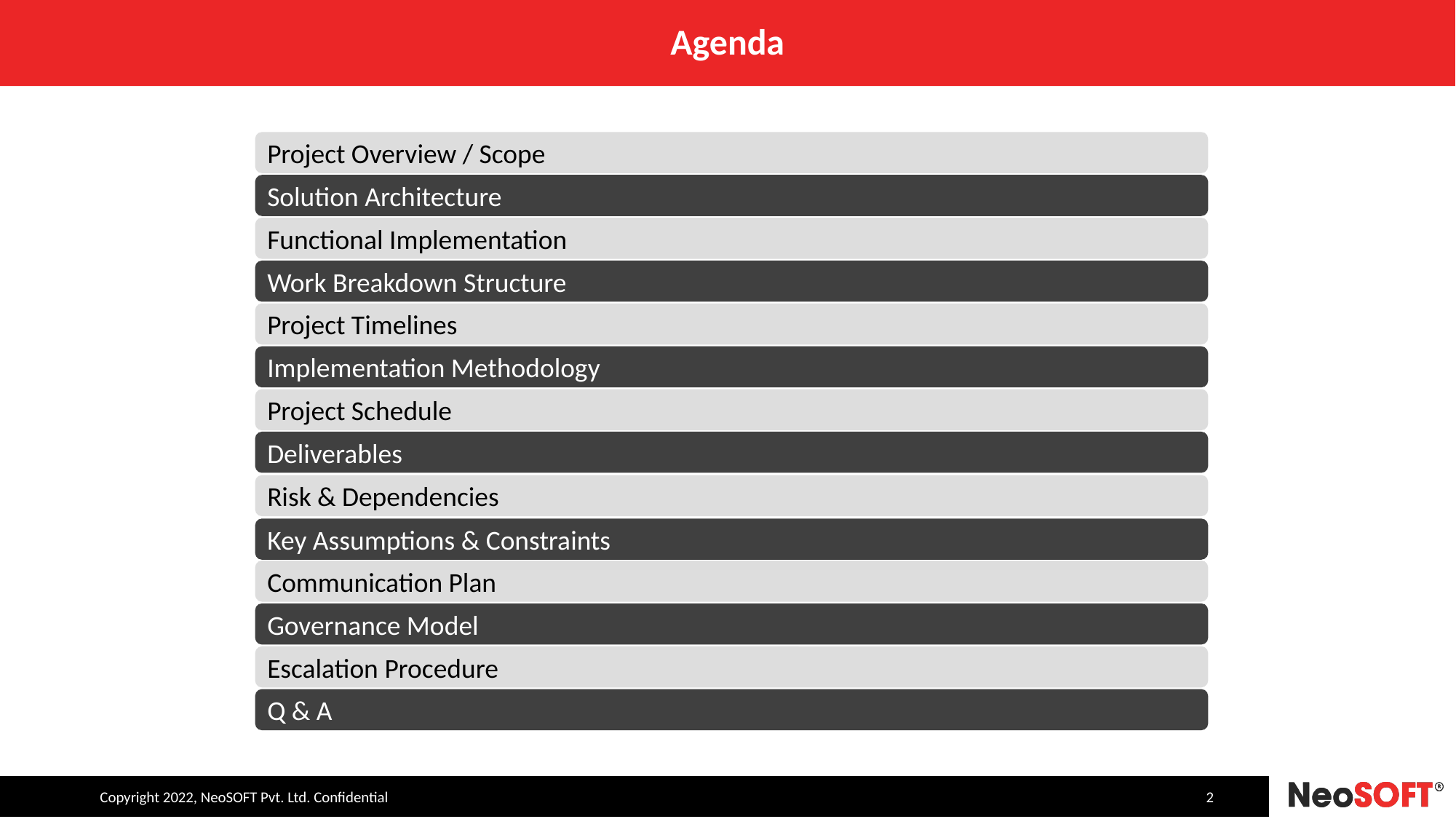

Agenda
Project Overview / Scope
Solution Architecture
Functional Implementation
Work Breakdown Structure
Project Timelines
Implementation Methodology
Project Schedule
Risk & Dependencies
Key Assumptions & Constraints
Deliverables
Communication Plan
Governance Model
Escalation Procedure
Q & A